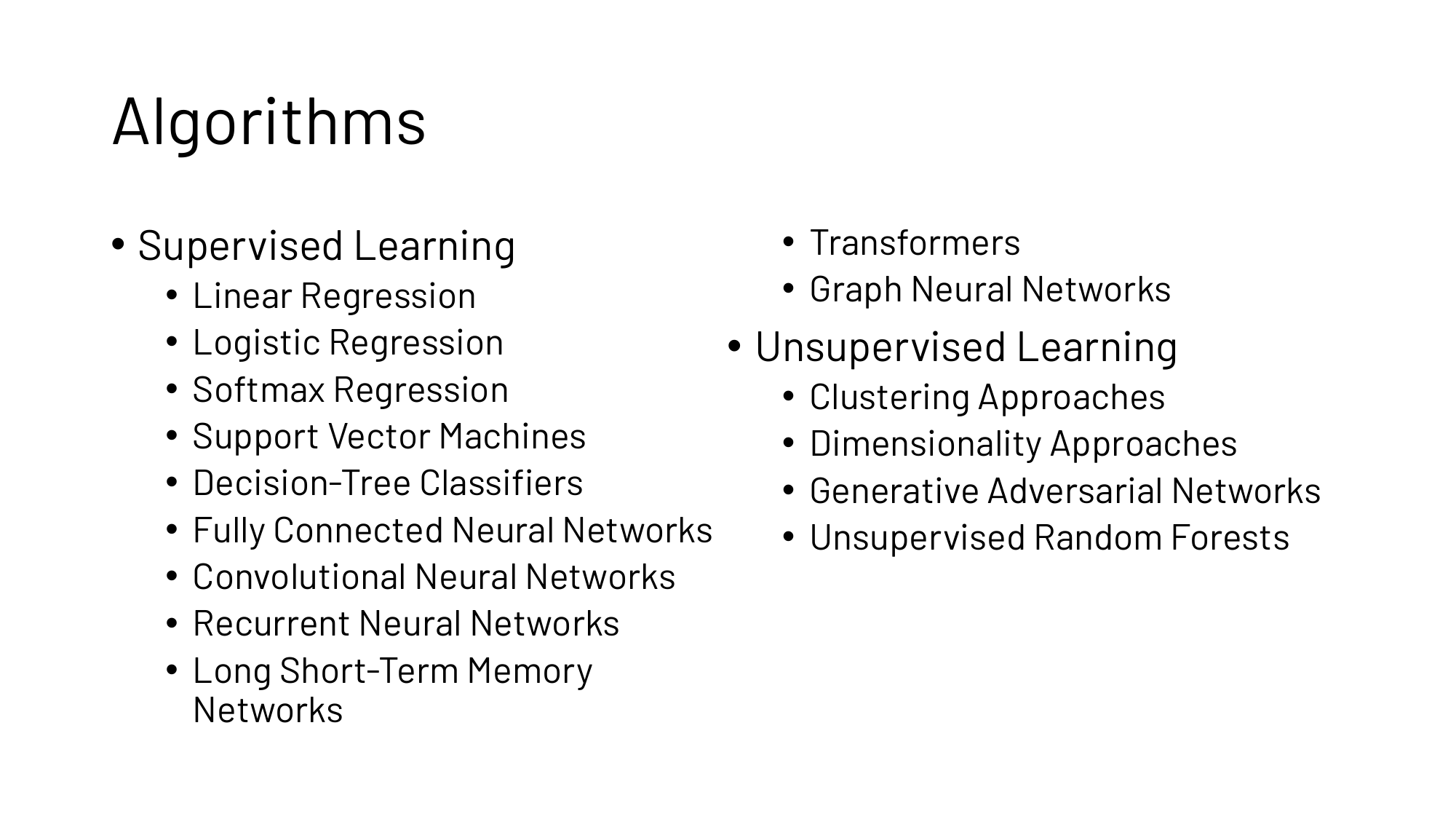

# Algorithms
Supervised Learning
Linear Regression
Logistic Regression
Softmax Regression
Support Vector Machines
Decision-Tree Classifiers
Fully Connected Neural Networks
Convolutional Neural Networks
Recurrent Neural Networks
Long Short-Term Memory Networks
Transformers
Graph Neural Networks
Unsupervised Learning
Clustering Approaches
Dimensionality Approaches
Generative Adversarial Networks
Unsupervised Random Forests